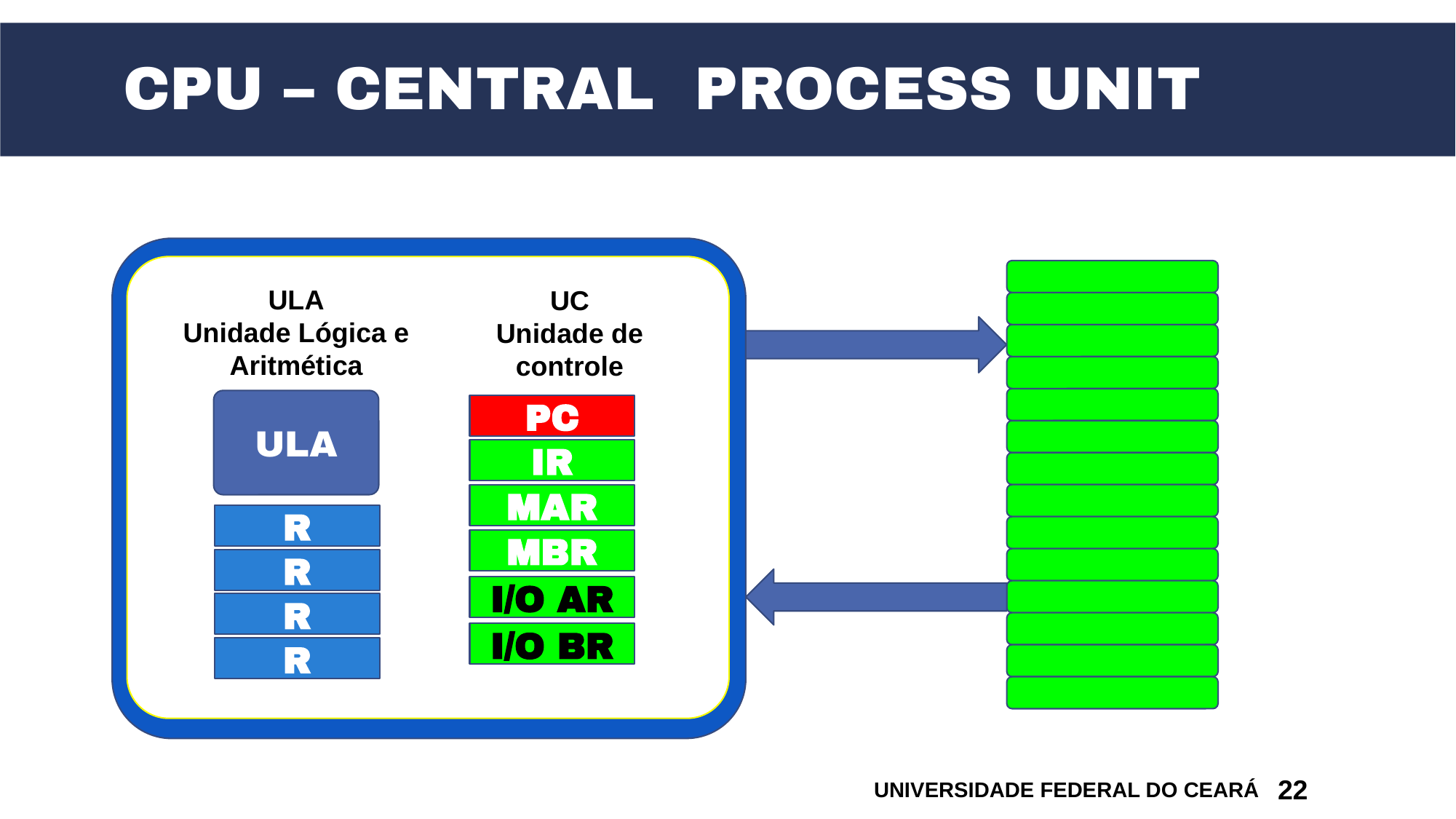

# Cpu – Central  process unit

ULA
Unidade Lógica e Aritmética
UC
Unidade de controle

ULA
PC
IR
MAR
R
R
R
R
MBR

I/O AR
I/O BR
UNIVERSIDADE FEDERAL DO CEARÁ
22